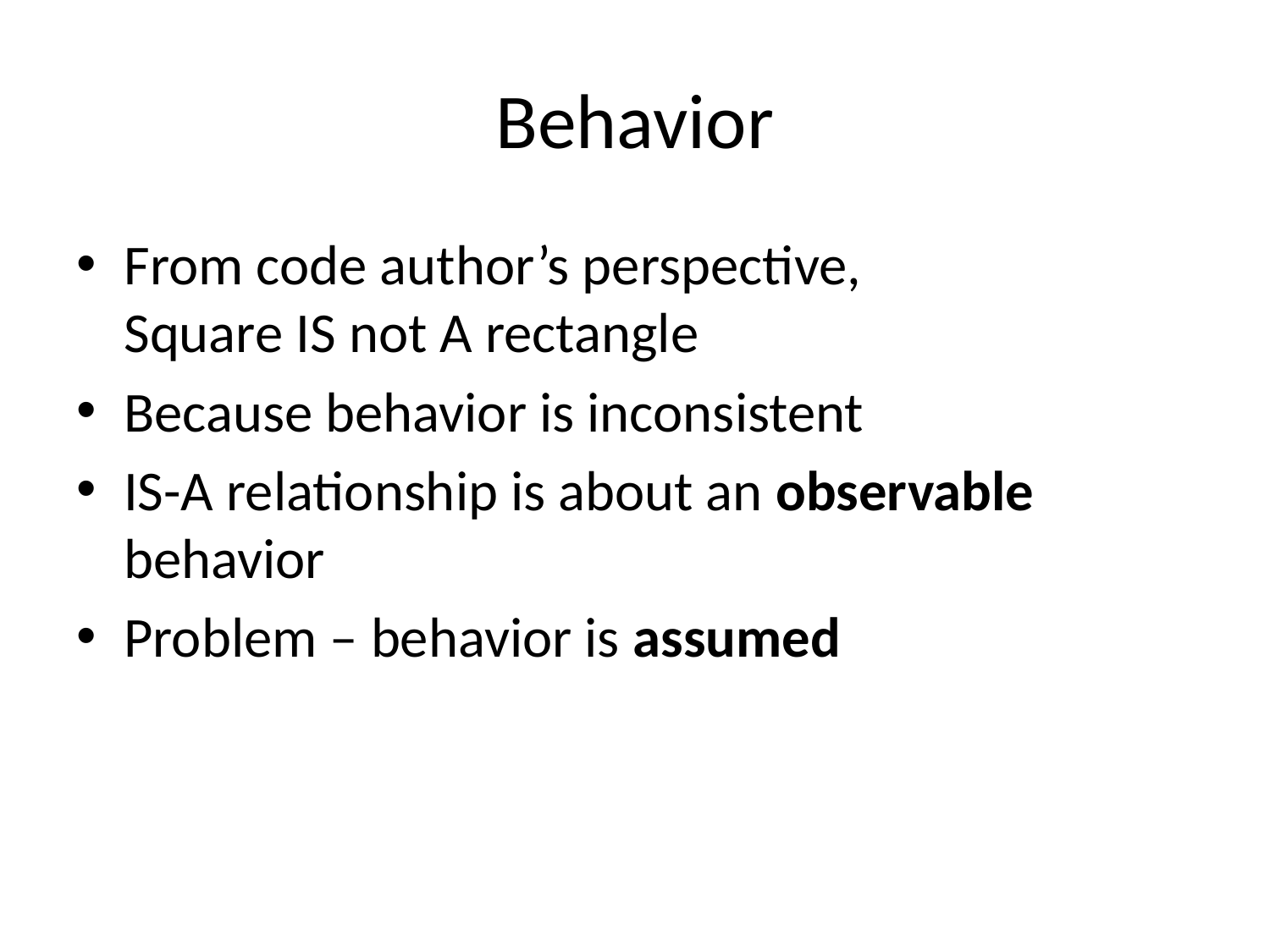

# Behavior
From code author’s perspective,
Square IS not A rectangle
Because behavior is inconsistent
IS-A relationship is about an observable behavior
Problem – behavior is assumed